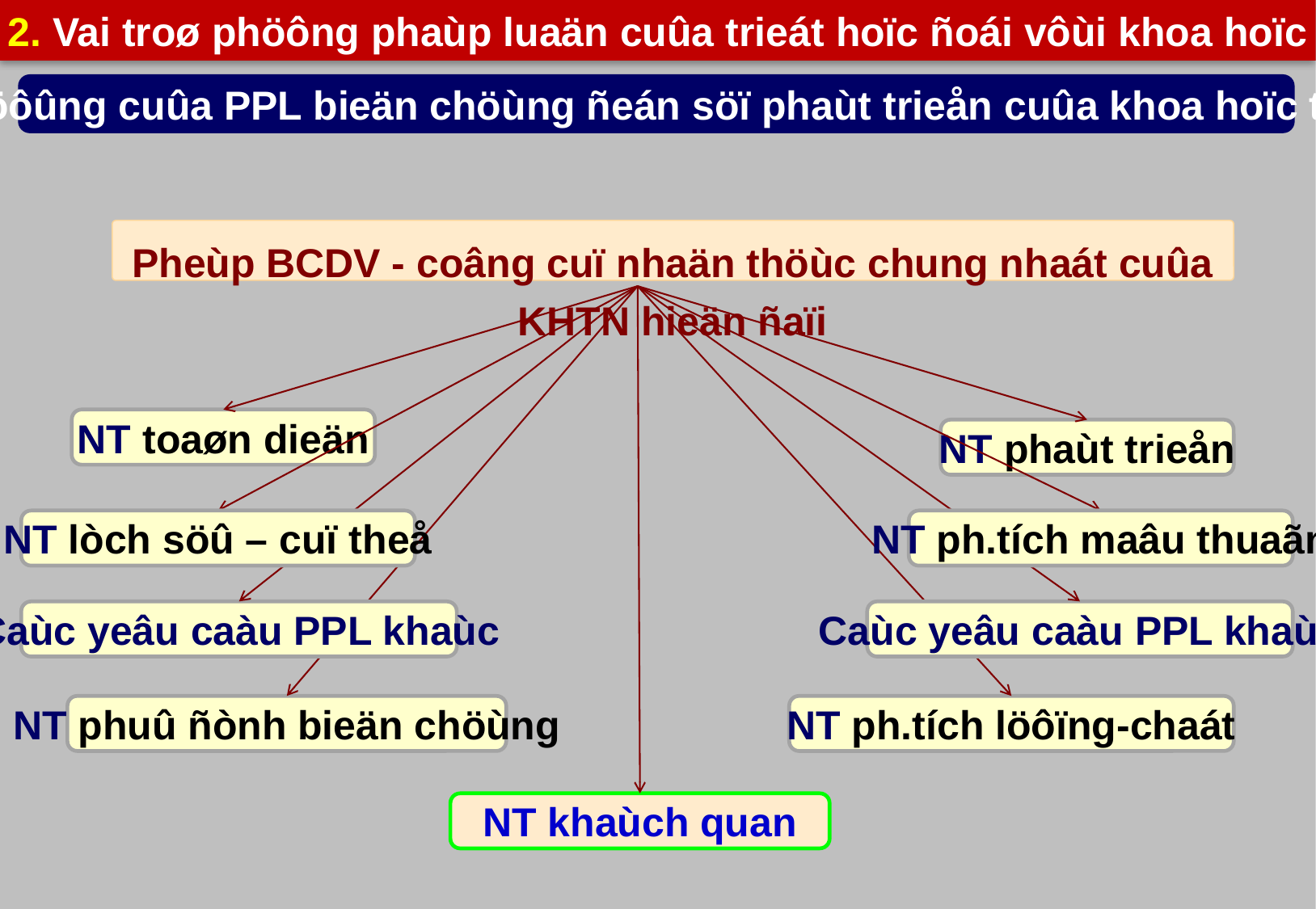

2. Vai troø phöông phaùp luaän cuûa trieát hoïc ñoái vôùi khoa hoïc
Aûnh höôûng cuûa PPL bieän chöùng ñeán söï phaùt trieån cuûa khoa hoïc töï nhieân
Pheùp BCDV - coâng cuï nhaän thöùc chung nhaát cuûa KHTN hieän ñaïi

NT toaøn dieän
NT phaùt trieån
NT lòch söû – cuï theå
NT ph.tích maâu thuaãn
Caùc yeâu caàu PPL khaùc
Caùc yeâu caàu PPL khaùc
NT phuû ñònh bieän chöùng
NT ph.tích löôïng-chaát
NT khaùch quan